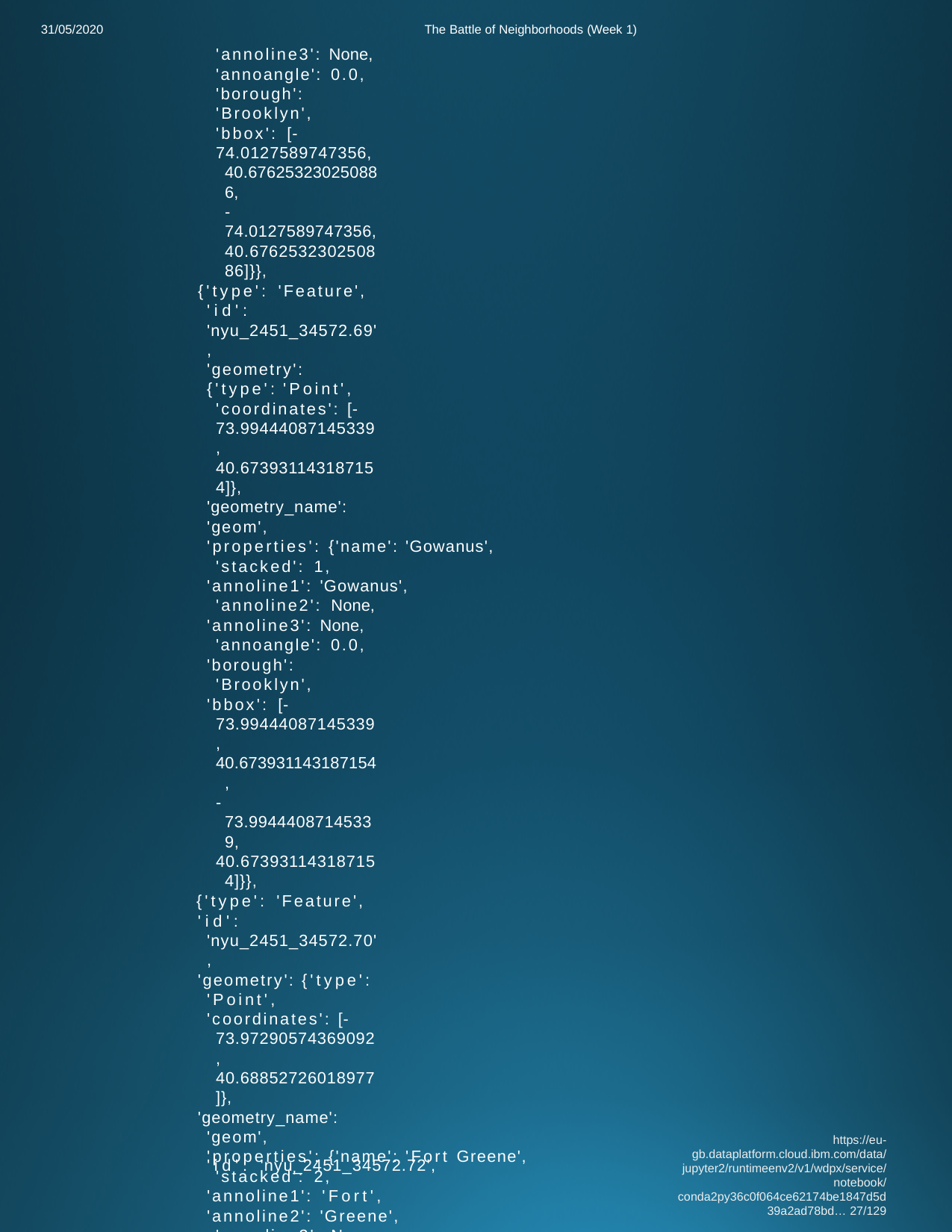

31/05/2020
The Battle of Neighborhoods (Week 1)
'annoline3': None,  'annoangle': 0.0,
'borough': 'Brooklyn',
'bbox': [-74.0127589747356,
40.676253230250886,
-74.0127589747356,
40.676253230250886]}},
{'type': 'Feature',
'id': 'nyu_2451_34572.69',
'geometry': {'type': 'Point',
'coordinates': [-73.99444087145339, 40.673931143187154]},
'geometry_name': 'geom',
'properties': {'name': 'Gowanus',  'stacked': 1,
'annoline1': 'Gowanus',  'annoline2': None,
'annoline3': None,  'annoangle': 0.0,
'borough': 'Brooklyn',
'bbox': [-73.99444087145339,
40.673931143187154,
-73.99444087145339,
40.673931143187154]}},
{'type': 'Feature',
'id': 'nyu_2451_34572.70',
'geometry': {'type': 'Point',
'coordinates': [-73.97290574369092, 40.68852726018977]},
'geometry_name': 'geom',
'properties': {'name': 'Fort Greene',  'stacked': 2,
'annoline1': 'Fort',
'annoline2': 'Greene',  'annoline3': None,
'annoangle': 0.0,
'borough': 'Brooklyn',
'bbox': [-73.97290574369092,
40.68852726018977,
-73.97290574369092,
40.68852726018977]}},
{'type': 'Feature',
'id': 'nyu_2451_34572.71',
'geometry': {'type': 'Point',
'coordinates': [-73.97705030183924, 40.67232052268197]},
'geometry_name': 'geom',
'properties': {'name': 'Park Slope',  'stacked': 2,
'annoline1': 'Park',  'annoline2': 'Slope',  'annoline3': None,
'annoangle': 0.0,
'borough': 'Brooklyn',
'bbox': [-73.97705030183924,
40.67232052268197,
-73.97705030183924,
40.67232052268197]}},
{'type': 'Feature',
https://eu-gb.dataplatform.cloud.ibm.com/data/jupyter2/runtimeenv2/v1/wdpx/service/notebook/conda2py36c0f064ce62174be1847d5d39a2ad78bd… 27/129
'id': 'nyu_2451_34572.72',